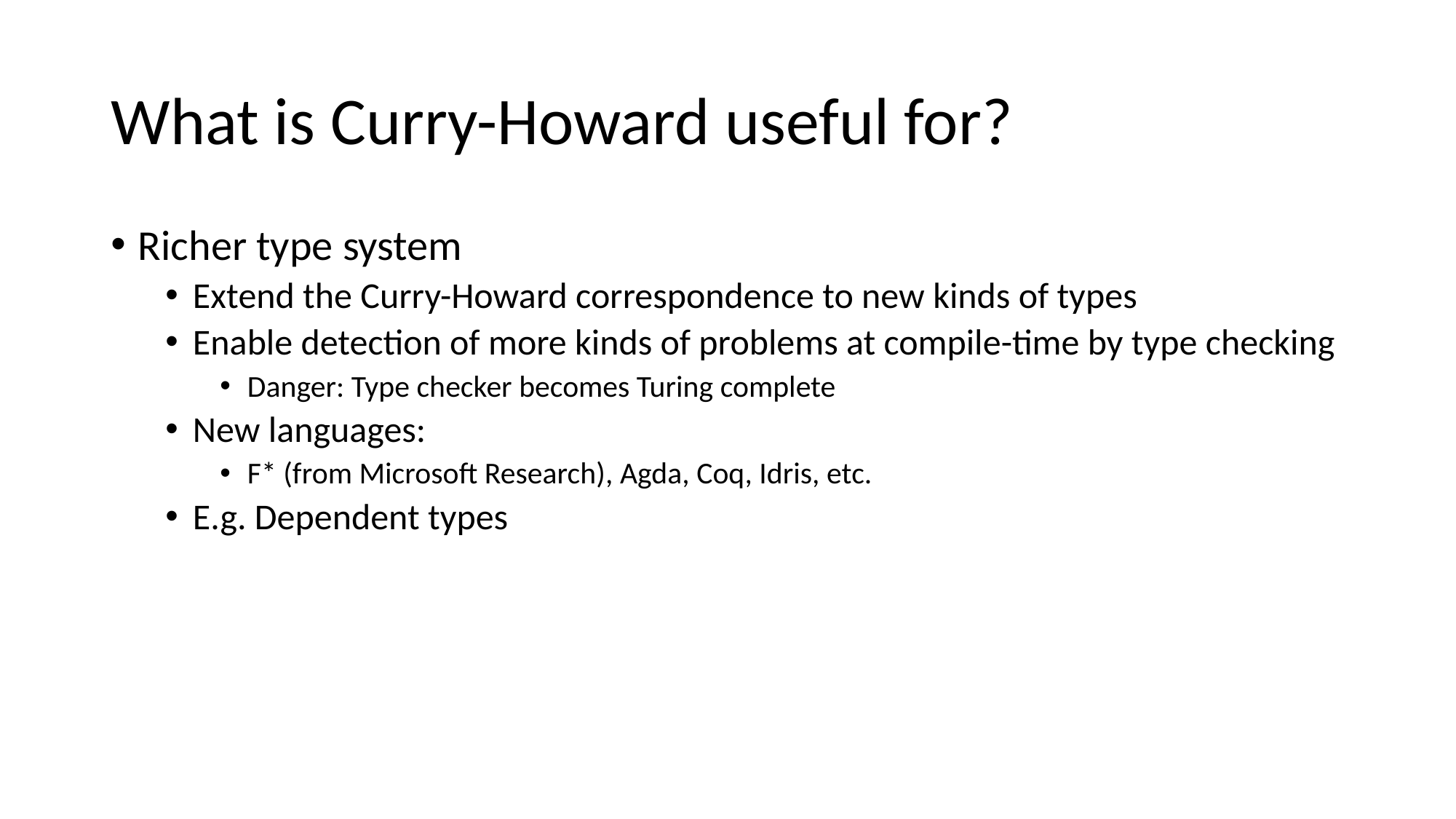

# What is Curry-Howard useful for?
Richer type system
Extend the Curry-Howard correspondence to new kinds of types
Enable detection of more kinds of problems at compile-time by type checking
Danger: Type checker becomes Turing complete
New languages:
F* (from Microsoft Research), Agda, Coq, Idris, etc.
E.g. Dependent types